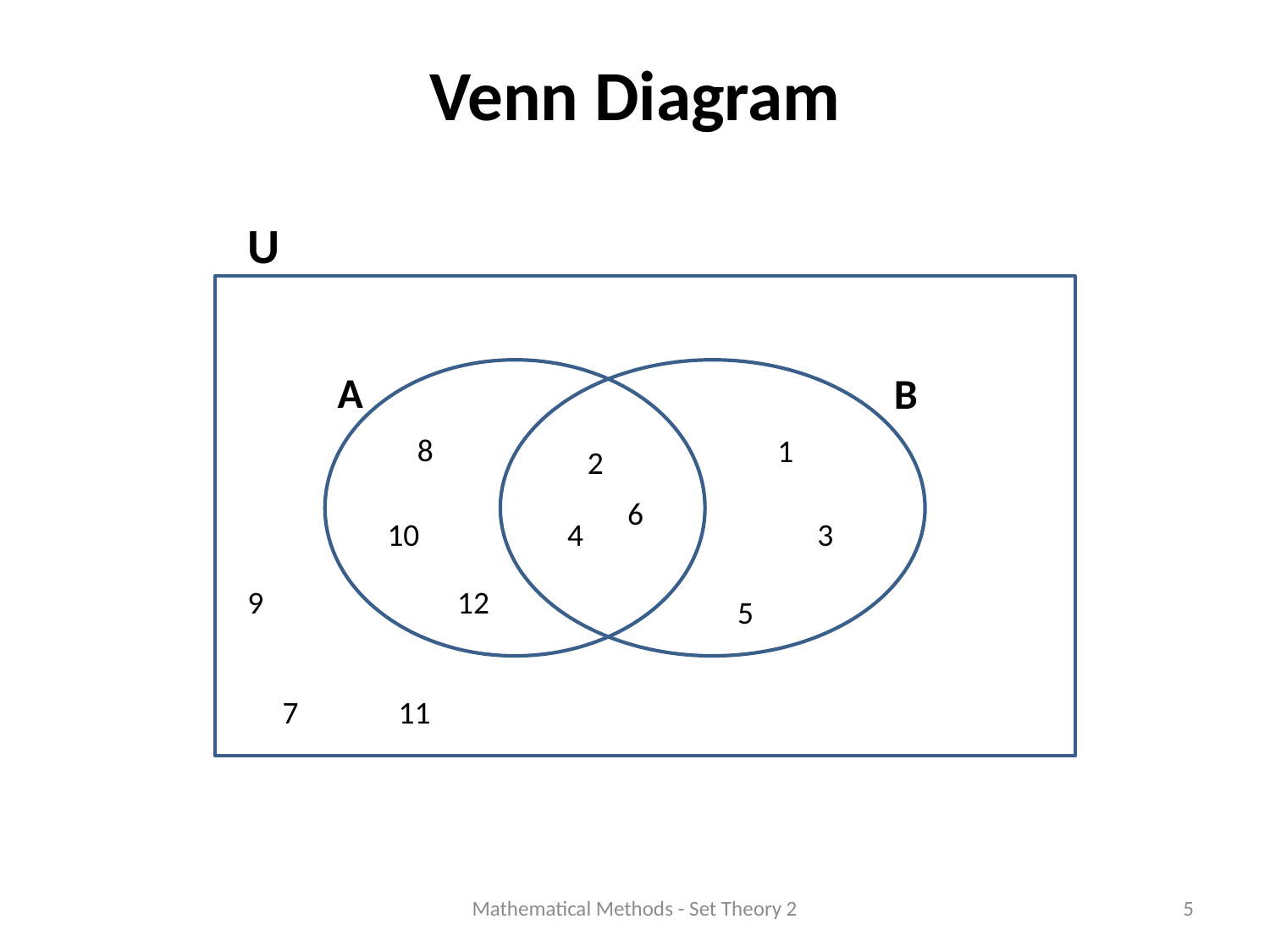

# Venn Diagram
U

A

B
8
1
2
6
10
4
3
9
12
5
7
11
Mathematical Methods - Set Theory 2
5